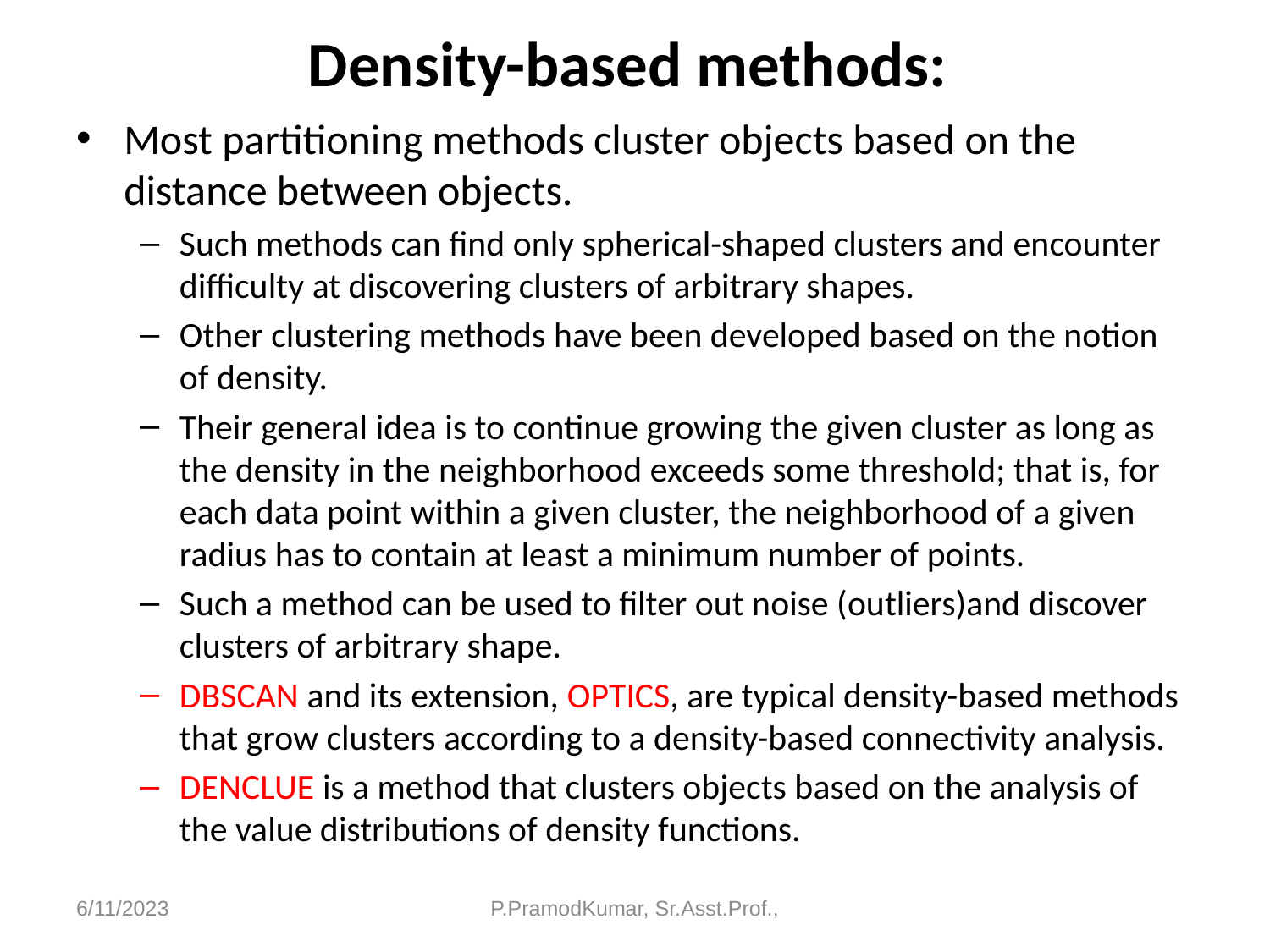

# Density-based methods:
Most partitioning methods cluster objects based on the distance between objects.
Such methods can find only spherical-shaped clusters and encounter difficulty at discovering clusters of arbitrary shapes.
Other clustering methods have been developed based on the notion of density.
Their general idea is to continue growing the given cluster as long as the density in the neighborhood exceeds some threshold; that is, for each data point within a given cluster, the neighborhood of a given radius has to contain at least a minimum number of points.
Such a method can be used to filter out noise (outliers)and discover clusters of arbitrary shape.
DBSCAN and its extension, OPTICS, are typical density-based methods that grow clusters according to a density-based connectivity analysis.
DENCLUE is a method that clusters objects based on the analysis of the value distributions of density functions.

6/11/2023
P.PramodKumar, Sr.Asst.Prof.,